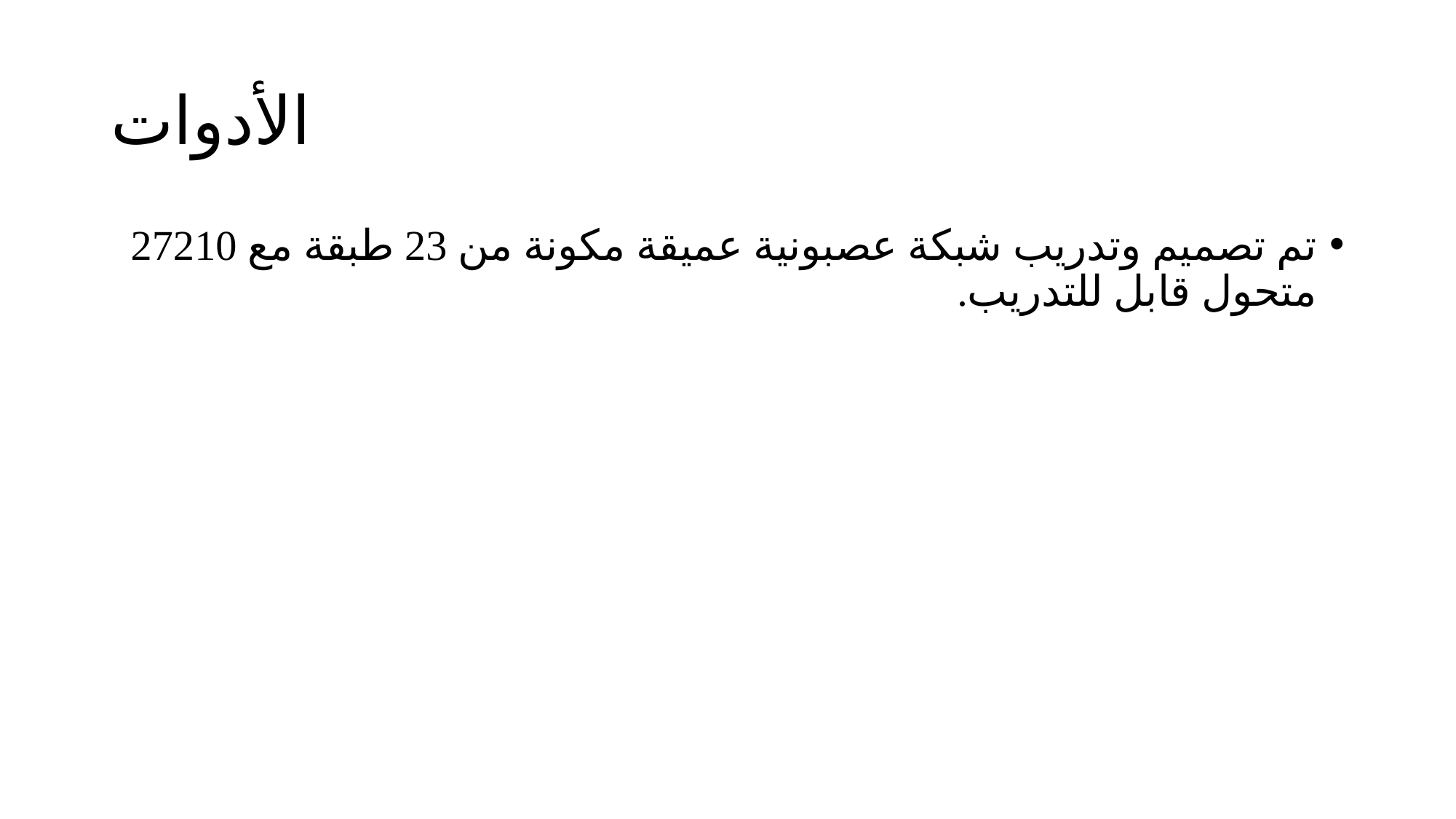

# الأدوات
تم تصميم وتدريب شبكة عصبونية عميقة مكونة من 23 طبقة مع 27210 متحول قابل للتدريب.